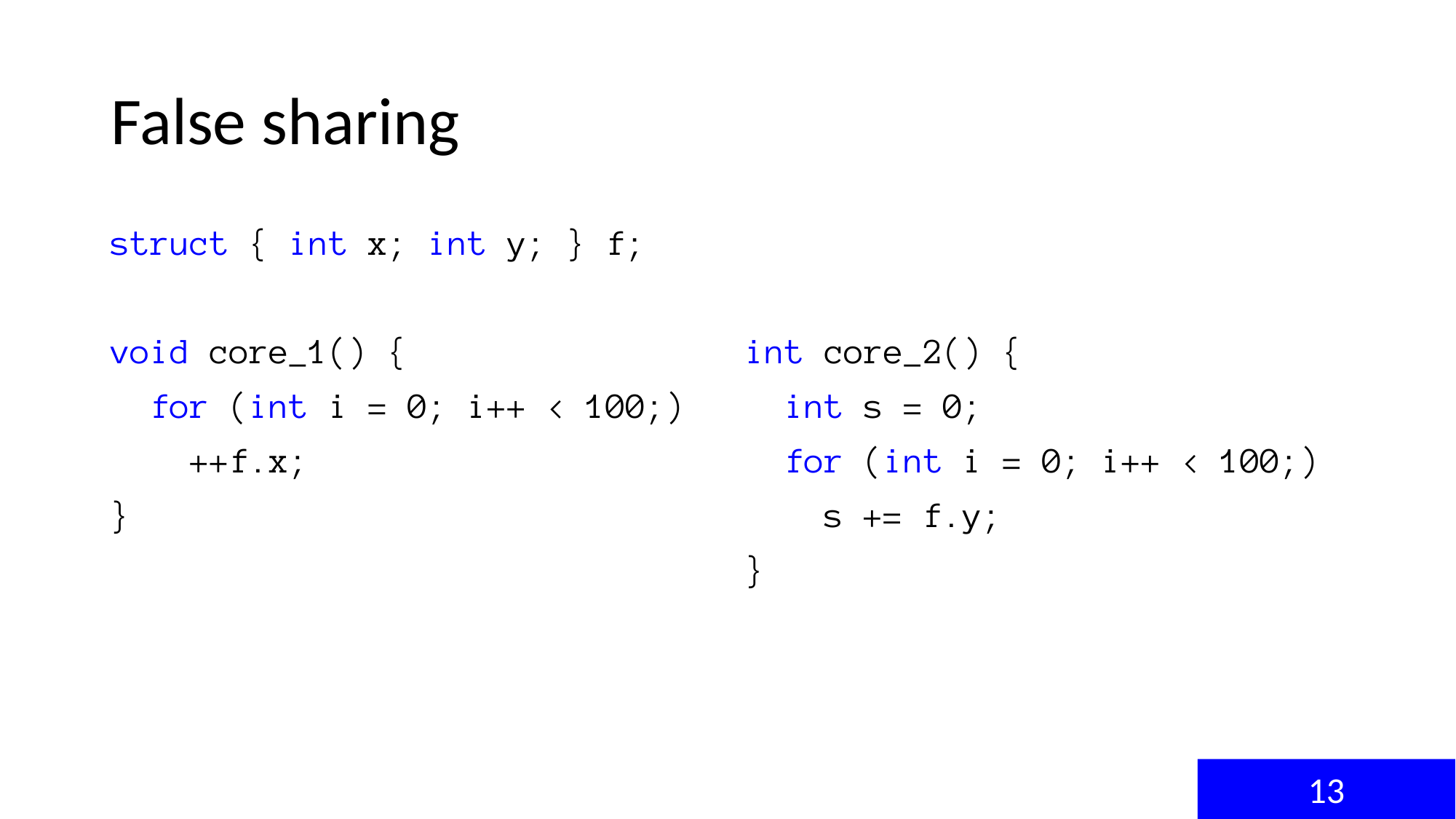

# False sharing
struct { int x; int y; } f;

void core_1() {                 int core_2() {
  for (int i = 0; i++ < 100;)     int s = 0;
    ++f.x;                        for (int i = 0; i++ < 100;)
}                                   s += f.y;
                                }

13